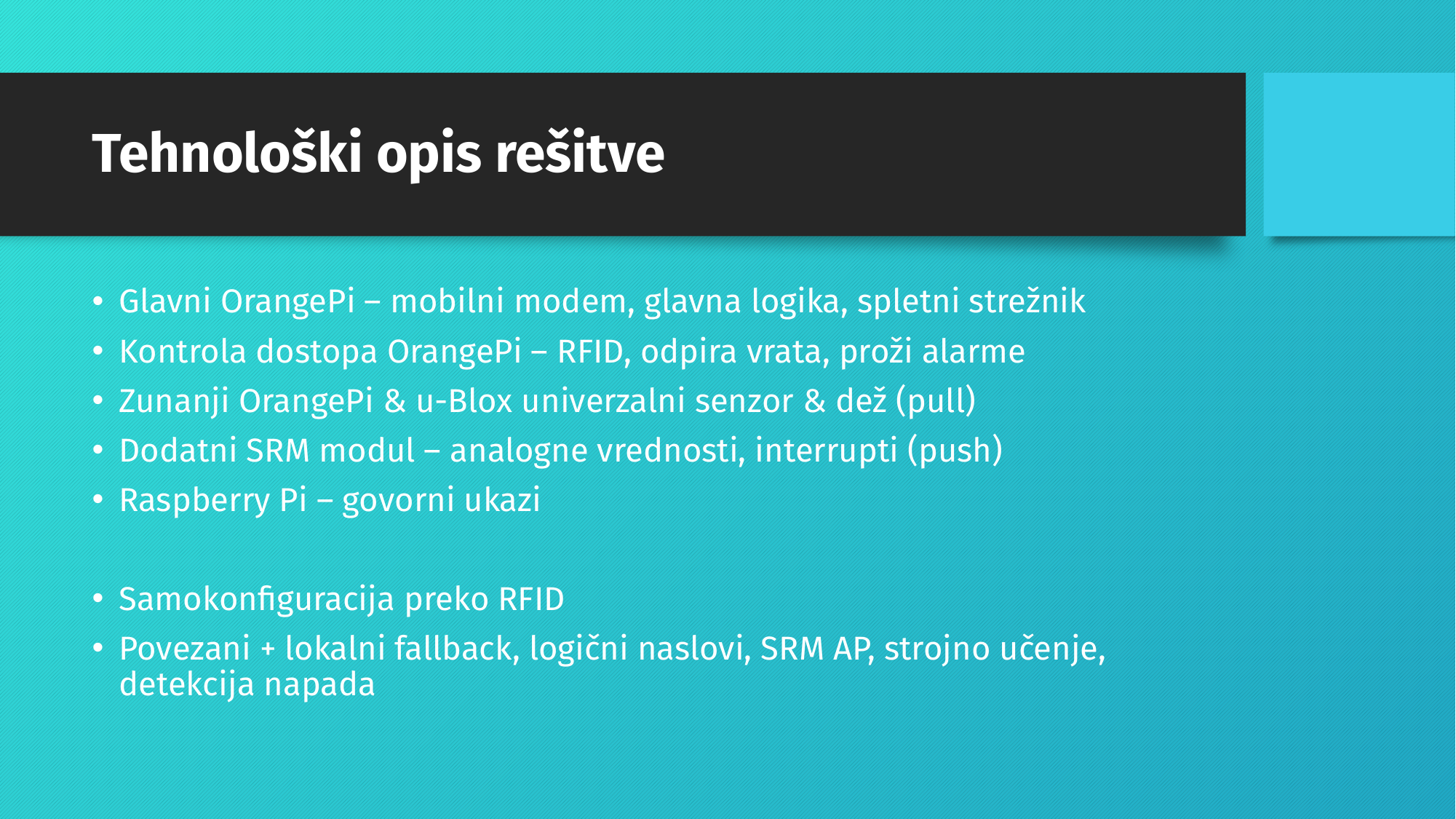

# Tehnološki opis rešitve
Glavni OrangePi – mobilni modem, glavna logika, spletni strežnik
Kontrola dostopa OrangePi – RFID, odpira vrata, proži alarme
Zunanji OrangePi & u-Blox univerzalni senzor & dež (pull)
Dodatni SRM modul – analogne vrednosti, interrupti (push)
Raspberry Pi – govorni ukazi

Samokonfiguracija preko RFID
Povezani + lokalni fallback, logični naslovi, SRM AP, strojno učenje, detekcija napada